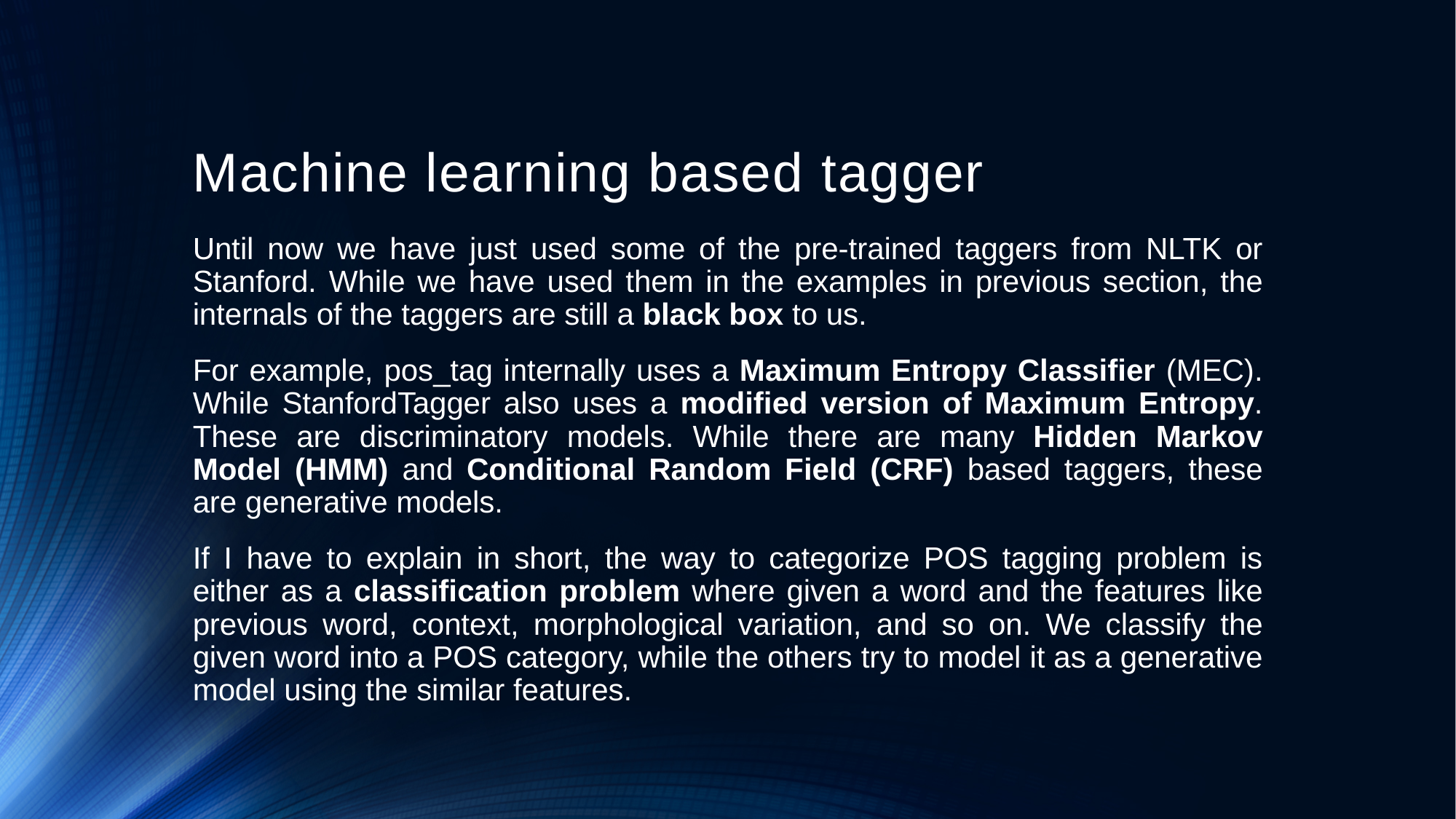

# Machine learning based tagger
Until now we have just used some of the pre-trained taggers from NLTK or Stanford. While we have used them in the examples in previous section, the internals of the taggers are still a black box to us.
For example, pos_tag internally uses a Maximum Entropy Classifier (MEC). While StanfordTagger also uses a modified version of Maximum Entropy. These are discriminatory models. While there are many Hidden Markov Model (HMM) and Conditional Random Field (CRF) based taggers, these are generative models.
If I have to explain in short, the way to categorize POS tagging problem is either as a classification problem where given a word and the features like previous word, context, morphological variation, and so on. We classify the given word into a POS category, while the others try to model it as a generative model using the similar features.